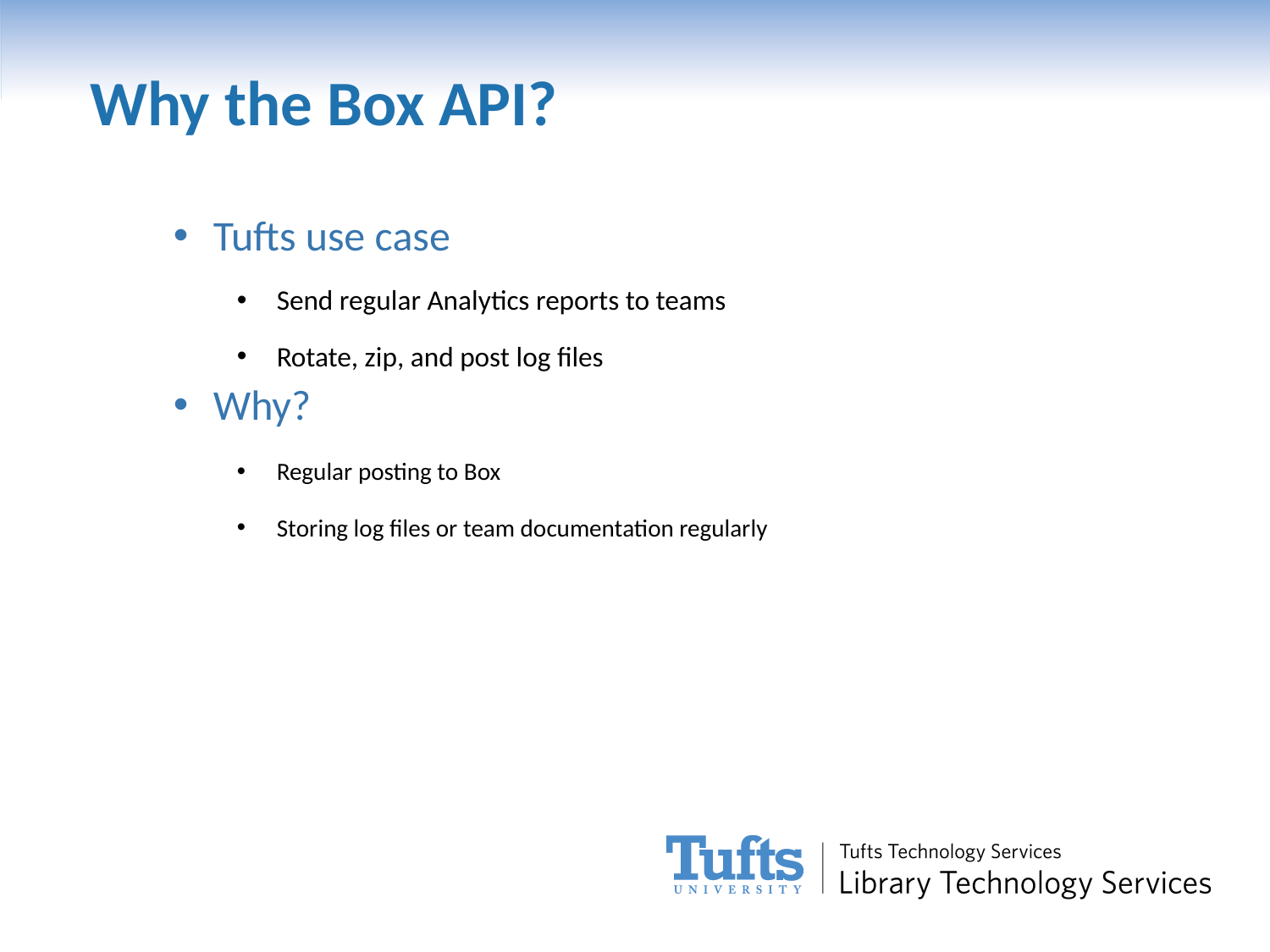

Why the Box API?
Tufts use case
Send regular Analytics reports to teams
Rotate, zip, and post log files
Why?
Regular posting to Box
Storing log files or team documentation regularly